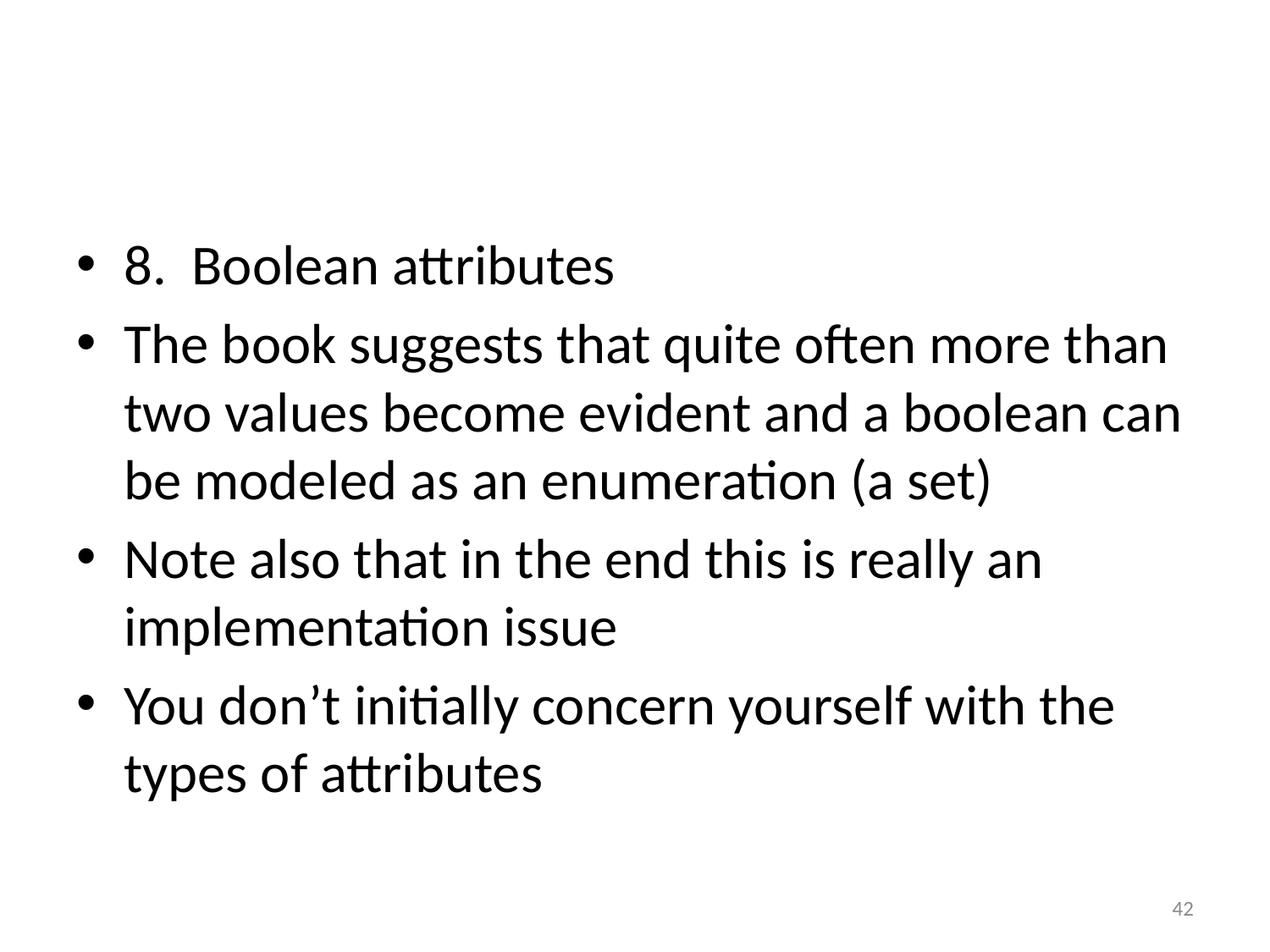

#
8.  Boolean attributes
The book suggests that quite often more than two values become evident and a boolean can be modeled as an enumeration (a set)
Note also that in the end this is really an implementation issue
You don’t initially concern yourself with the types of attributes
42